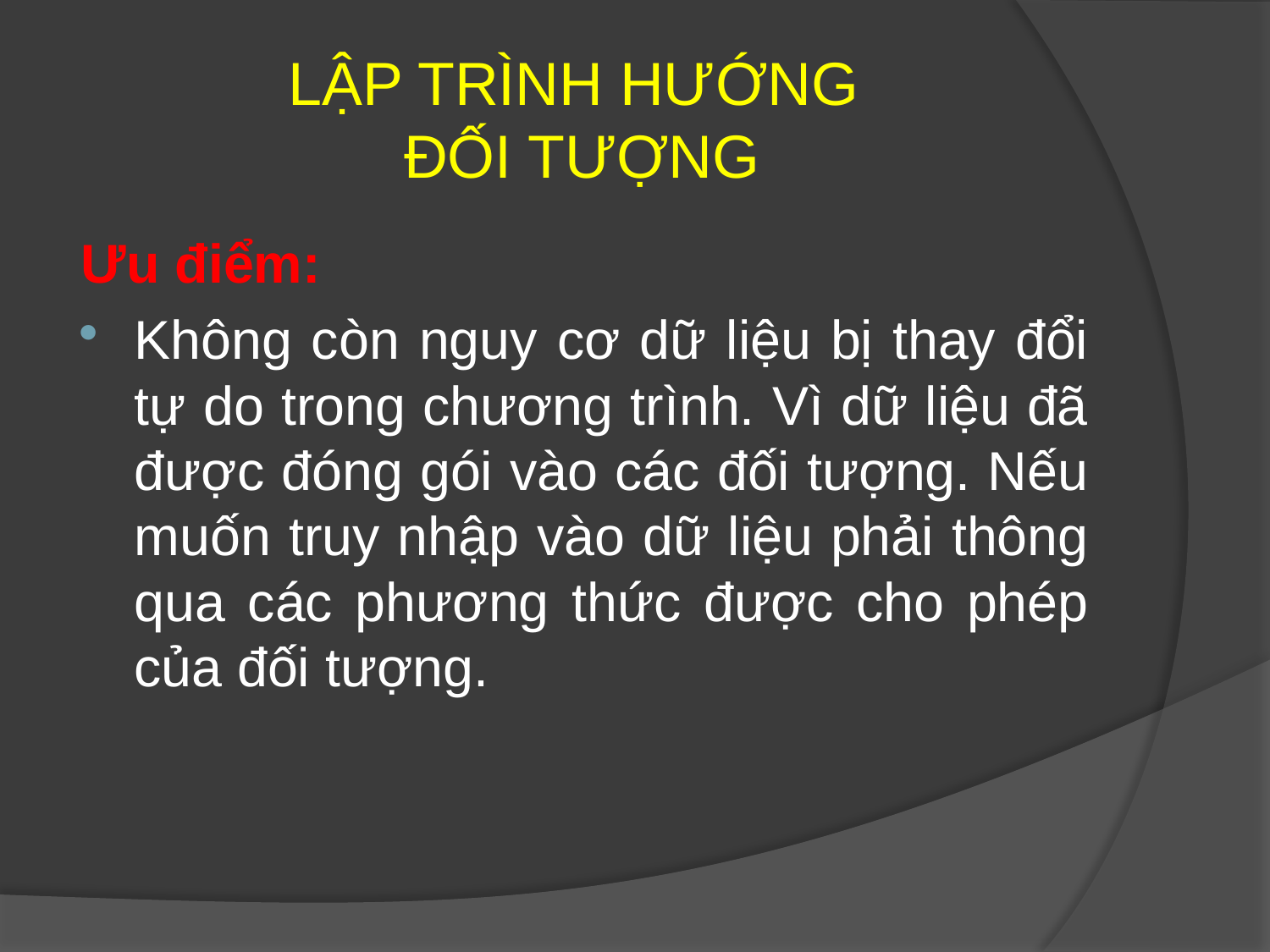

# LẬP TRÌNH HƯỚNG ĐỐI TƯỢNG
Ưu điểm:
Không còn nguy cơ dữ liệu bị thay đổi tự do trong chương trình. Vì dữ liệu đã được đóng gói vào các đối tượng. Nếu muốn truy nhập vào dữ liệu phải thông qua các phương thức được cho phép của đối tượng.